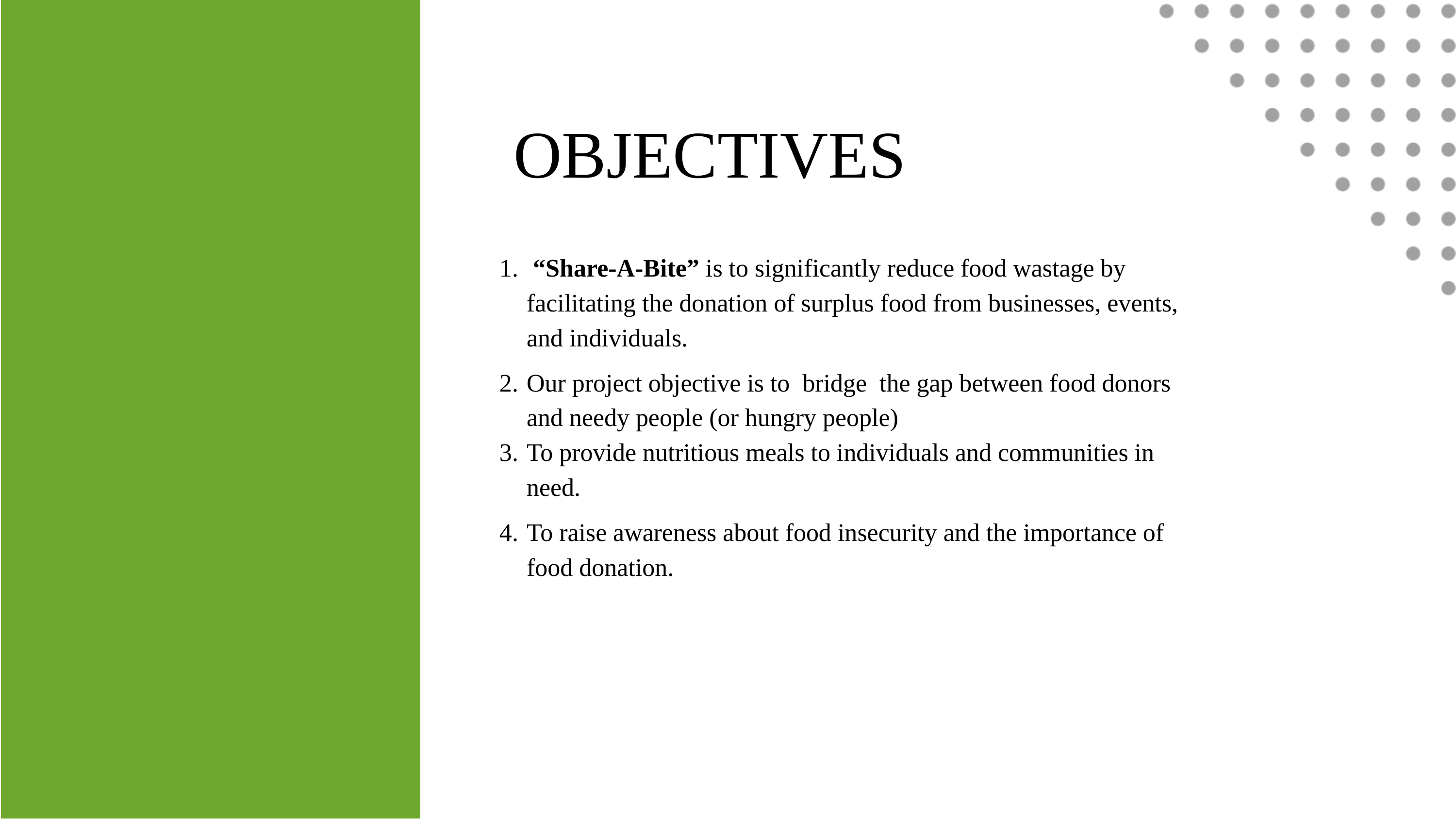

OBJECTIVES
 “Share-A-Bite” is to significantly reduce food wastage by facilitating the donation of surplus food from businesses, events, and individuals.
Our project objective is to  bridge  the gap between food donors and needy people (or hungry people)
To provide nutritious meals to individuals and communities in need.
To raise awareness about food insecurity and the importance of food donation.